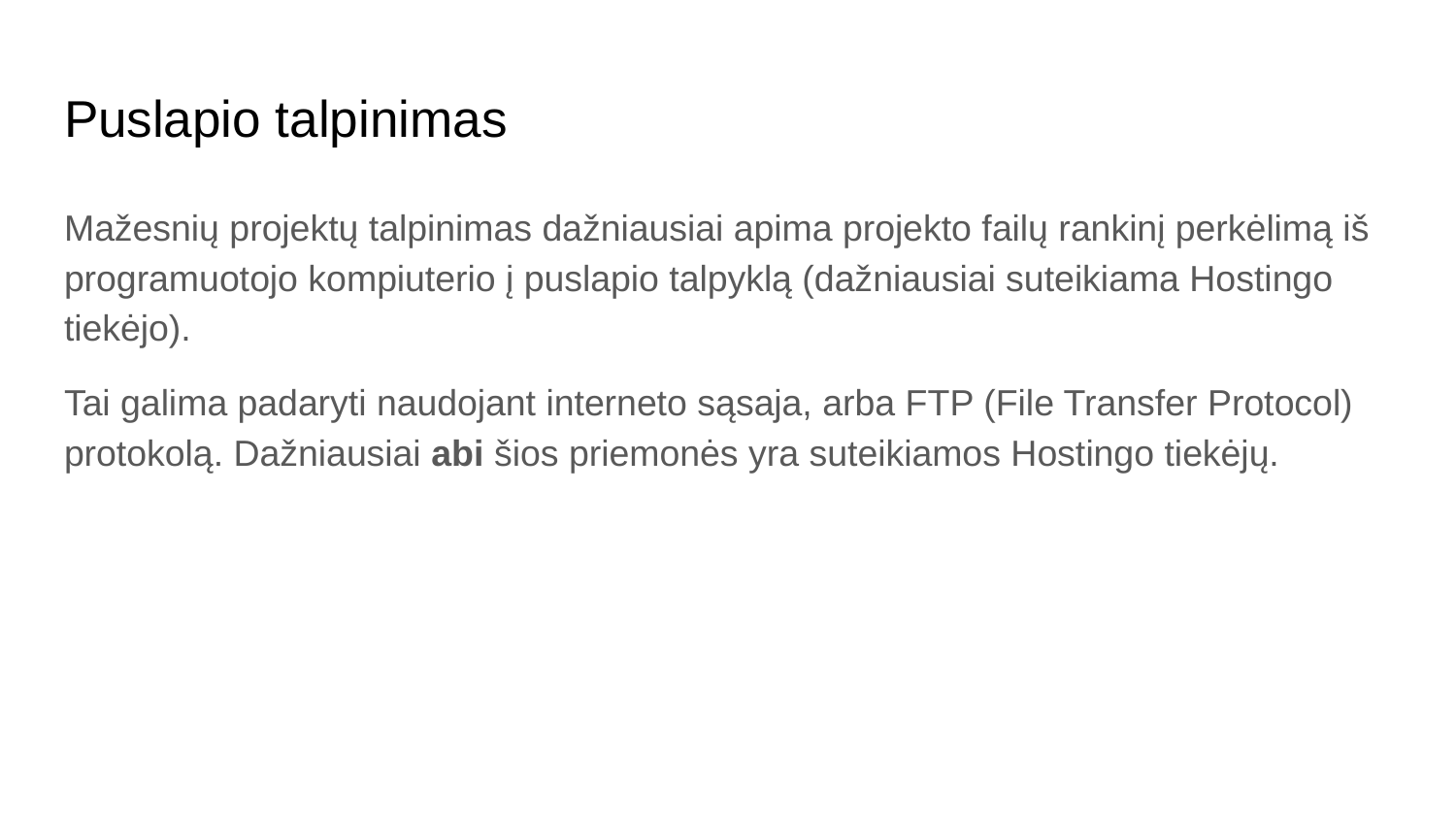

# Puslapio talpinimas
Mažesnių projektų talpinimas dažniausiai apima projekto failų rankinį perkėlimą iš programuotojo kompiuterio į puslapio talpyklą (dažniausiai suteikiama Hostingo tiekėjo).
Tai galima padaryti naudojant interneto sąsaja, arba FTP (File Transfer Protocol) protokolą. Dažniausiai abi šios priemonės yra suteikiamos Hostingo tiekėjų.